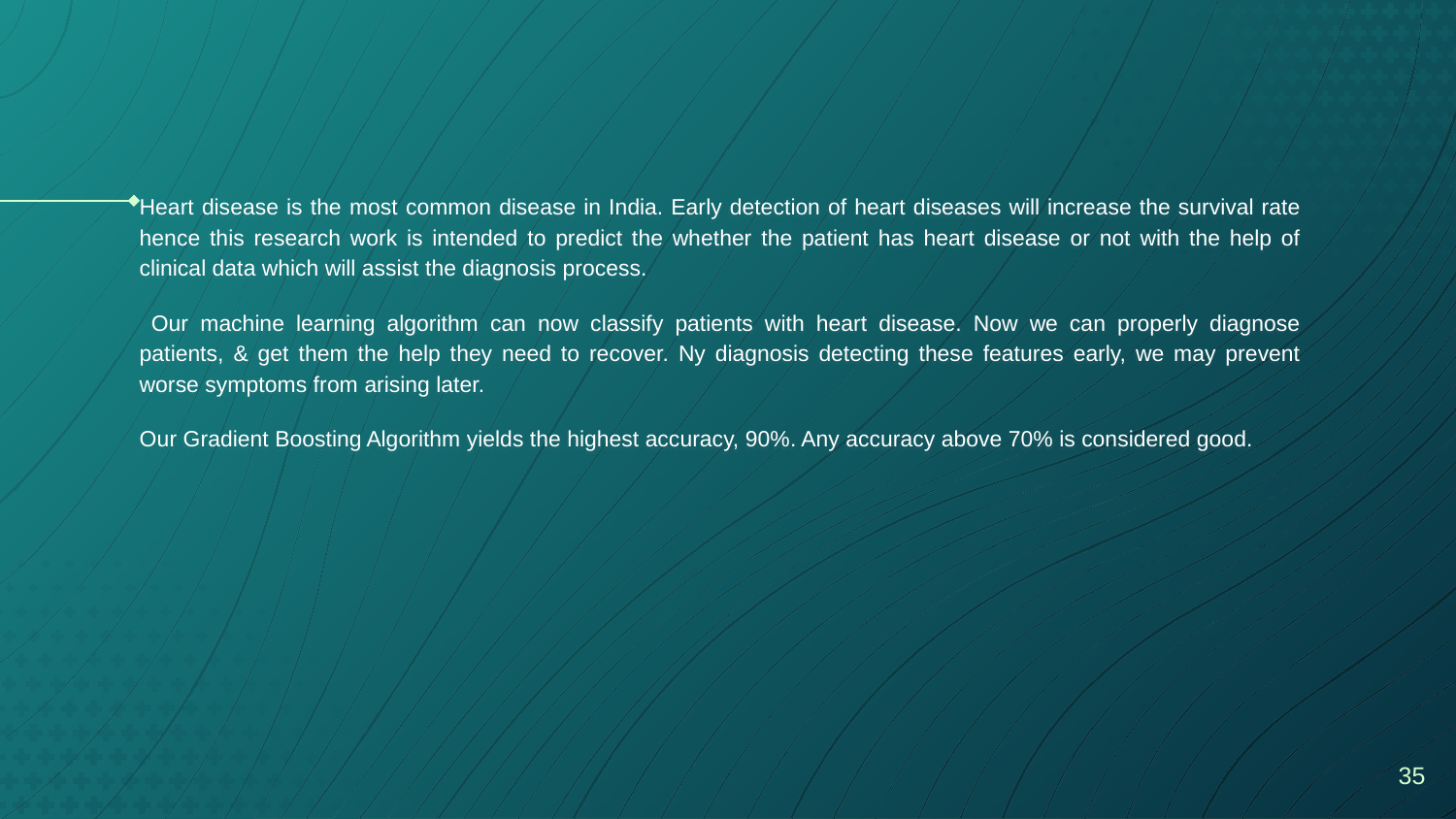

# Heart disease is the most common disease in India. Early detection of heart diseases will increase the survival rate hence this research work is intended to predict the whether the patient has heart disease or not with the help of clinical data which will assist the diagnosis process.
 Our machine learning algorithm can now classify patients with heart disease. Now we can properly diagnose patients, & get them the help they need to recover. Ny diagnosis detecting these features early, we may prevent worse symptoms from arising later.
Our Gradient Boosting Algorithm yields the highest accuracy, 90%. Any accuracy above 70% is considered good.

35